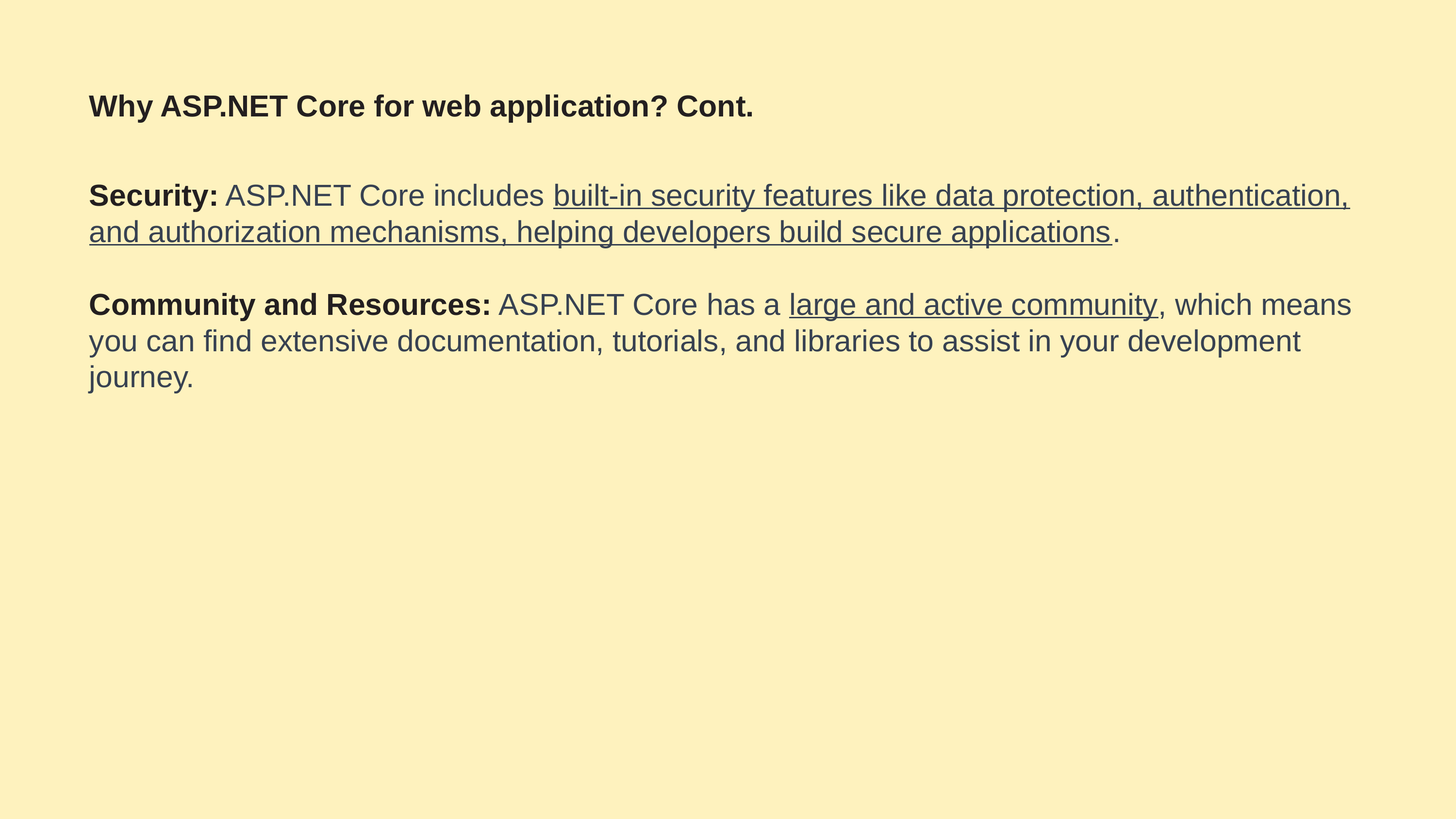

# Why ASP.NET Core for web application? Cont.
Security: ASP.NET Core includes built-in security features like data protection, authentication, and authorization mechanisms, helping developers build secure applications.

Community and Resources: ASP.NET Core has a large and active community, which means you can find extensive documentation, tutorials, and libraries to assist in your development journey.